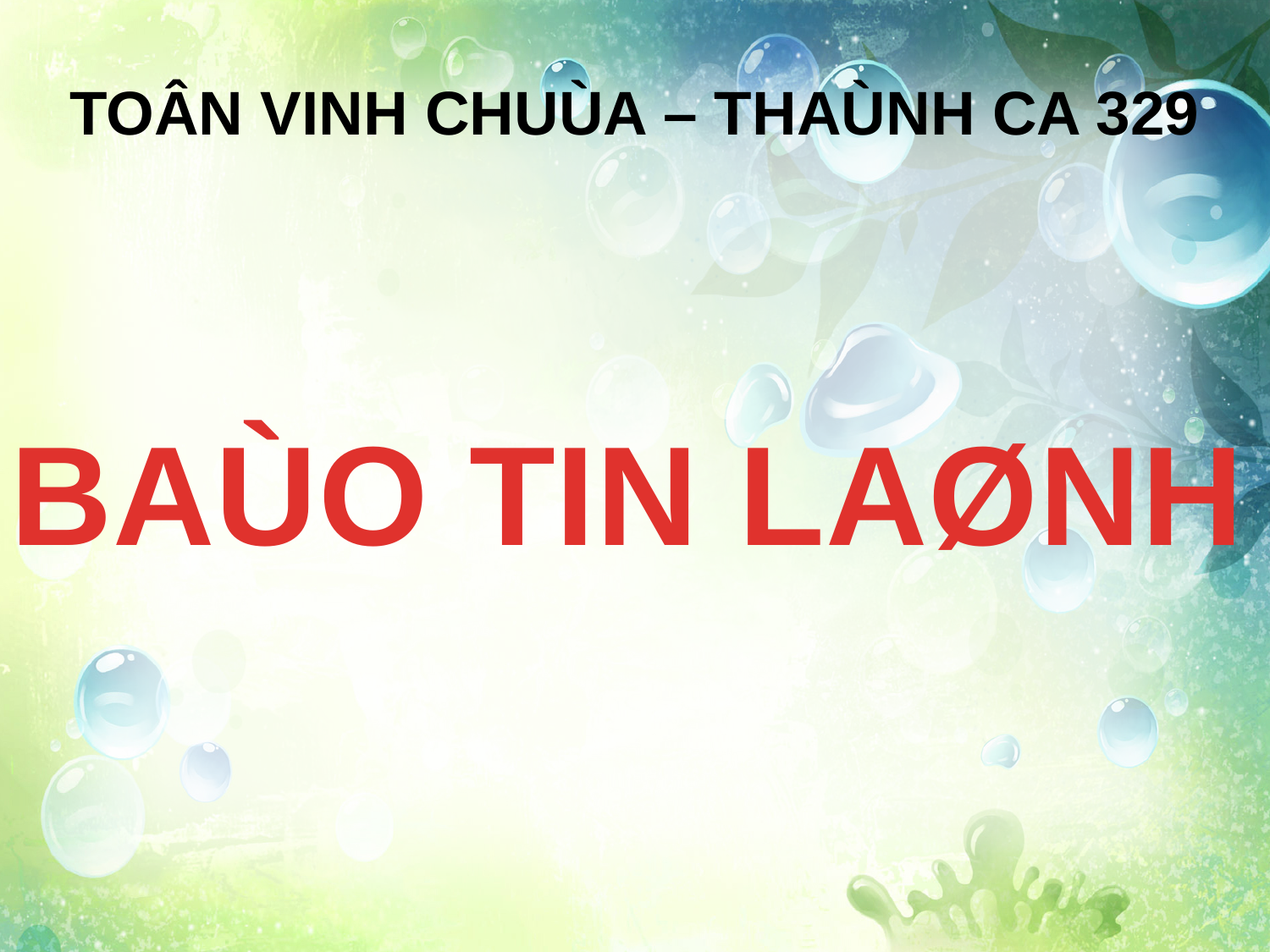

TOÂN VINH CHUÙA – THAÙNH CA 329
BAÙO TIN LAØNH